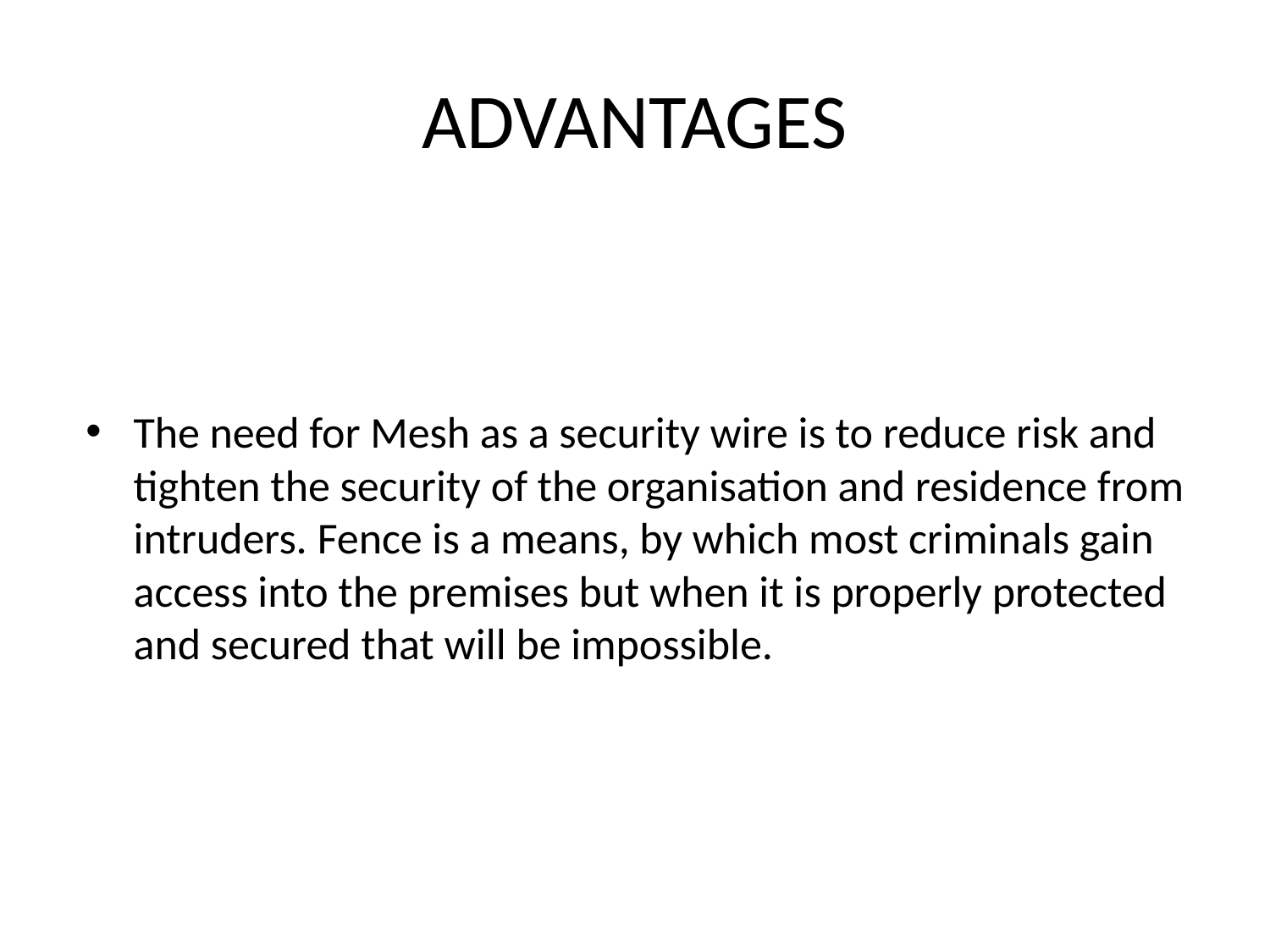

# ADVANTAGES
The need for Mesh as a security wire is to reduce risk and tighten the security of the organisation and residence from intruders. Fence is a means, by which most criminals gain access into the premises but when it is properly protected and secured that will be impossible.